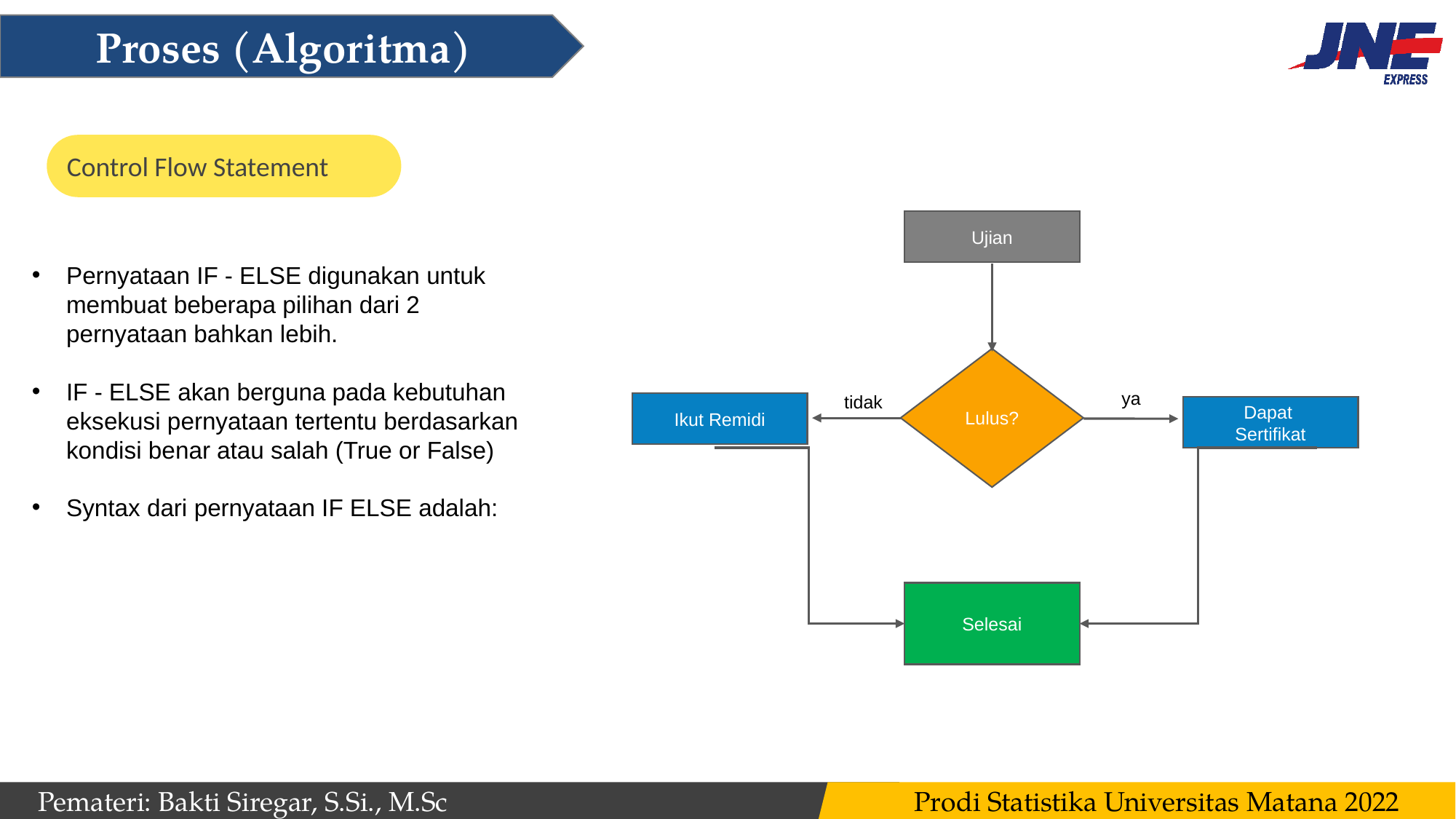

Proses (Algoritma)
Control Flow Statement
Ujian
Lulus?
Dapat
Sertifikat
Selesai
ya
tidak
Ikut Remidi
Pernyataan IF - ELSE digunakan untuk membuat beberapa pilihan dari 2 pernyataan bahkan lebih.

IF - ELSE akan berguna pada kebutuhan eksekusi pernyataan tertentu berdasarkan kondisi benar atau salah (True or False)

Syntax dari pernyataan IF ELSE adalah: